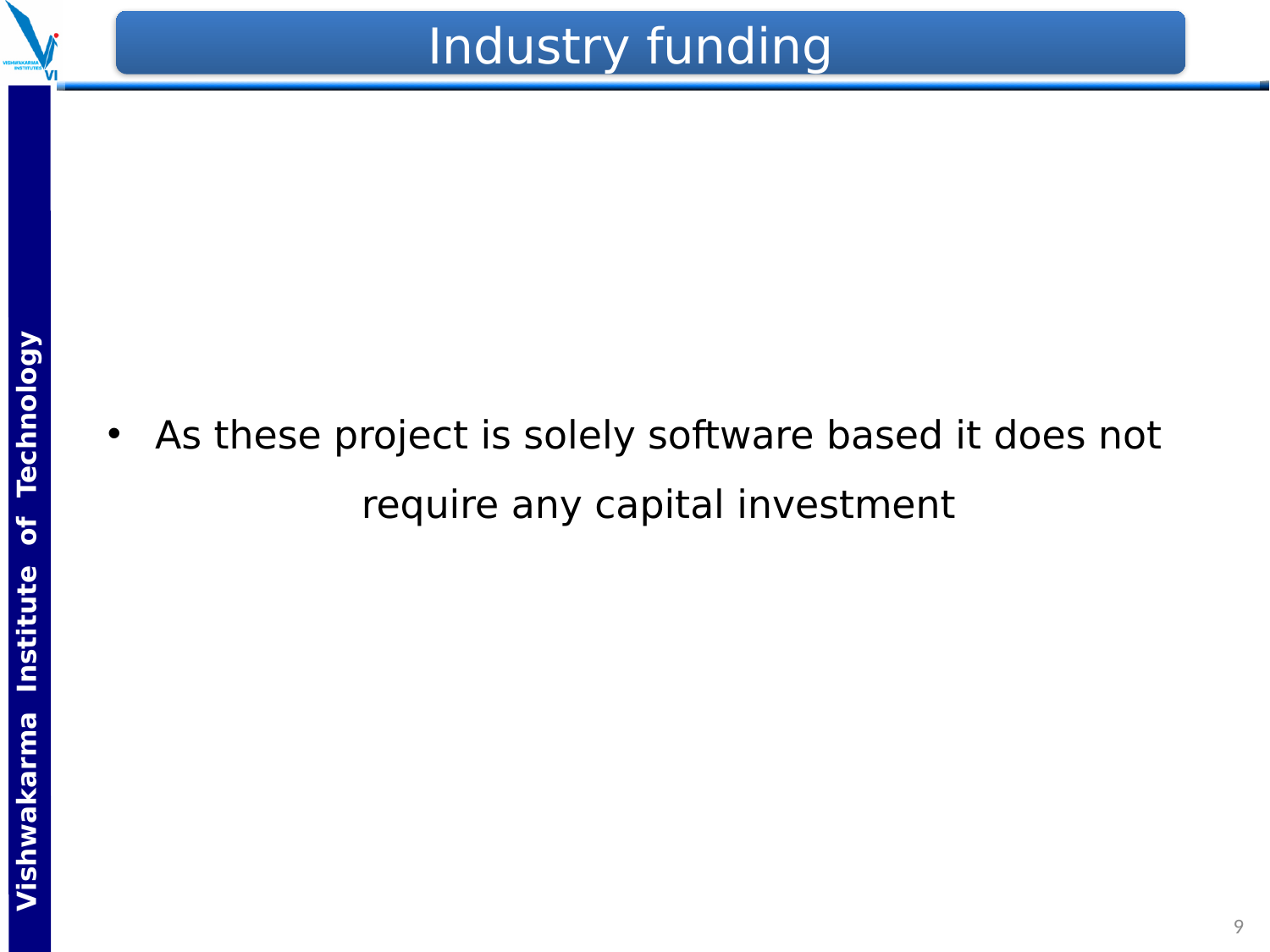

# Industry funding
As these project is solely software based it does not require any capital investment
9